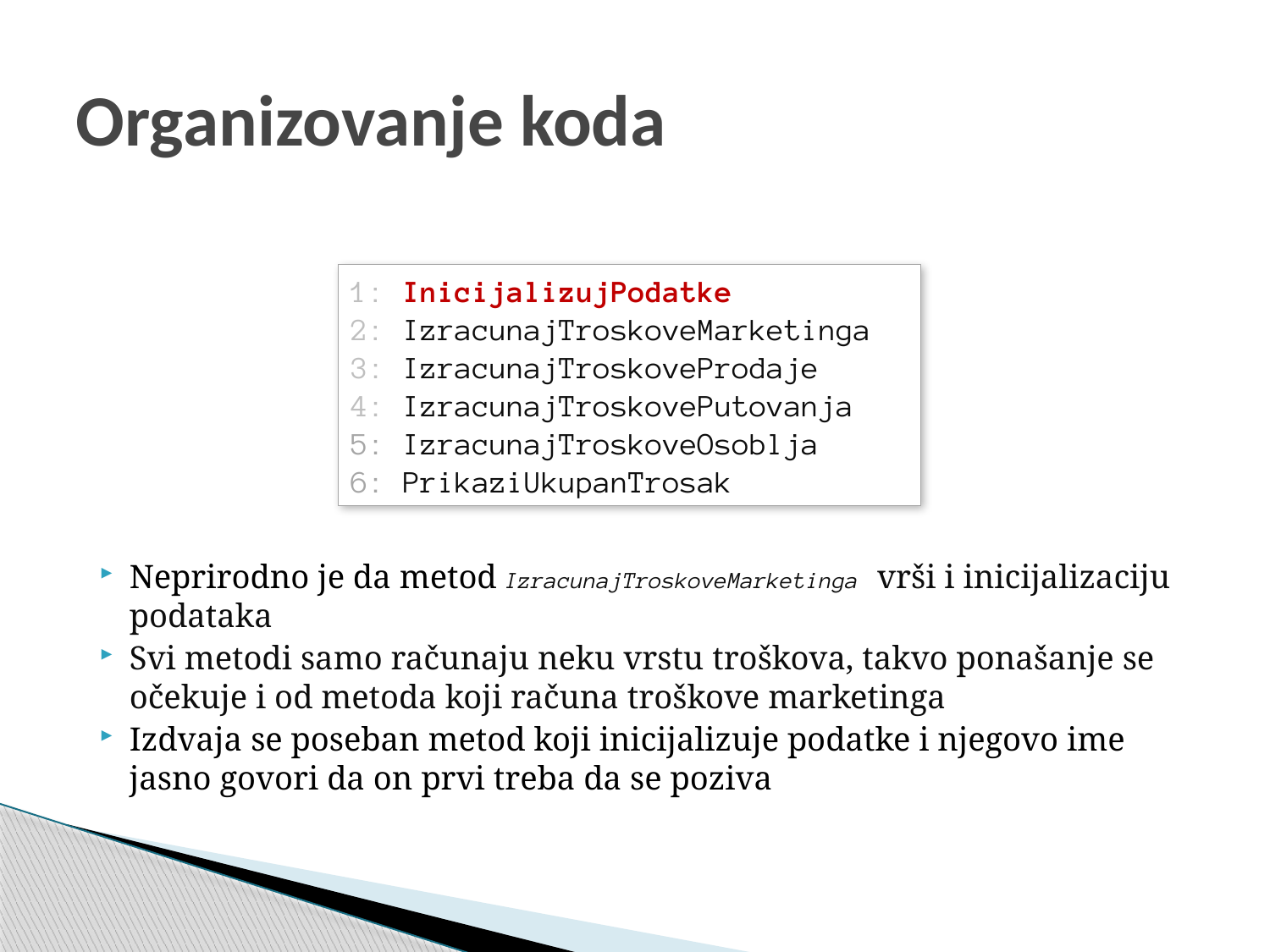

# Organizovanje koda
1: InicijalizujPodatke
2: IzracunajTroskoveMarketinga
3: IzracunajTroskoveProdaje
4: IzracunajTroskovePutovanja
5: IzracunajTroskoveOsoblja
6: PrikaziUkupanTrosak
Neprirodno je da metod IzracunajTroskoveMarketinga vrši i inicijalizaciju podataka
Svi metodi samo računaju neku vrstu troškova, takvo ponašanje se očekuje i od metoda koji računa troškove marketinga
Izdvaja se poseban metod koji inicijalizuje podatke i njegovo ime jasno govori da on prvi treba da se poziva